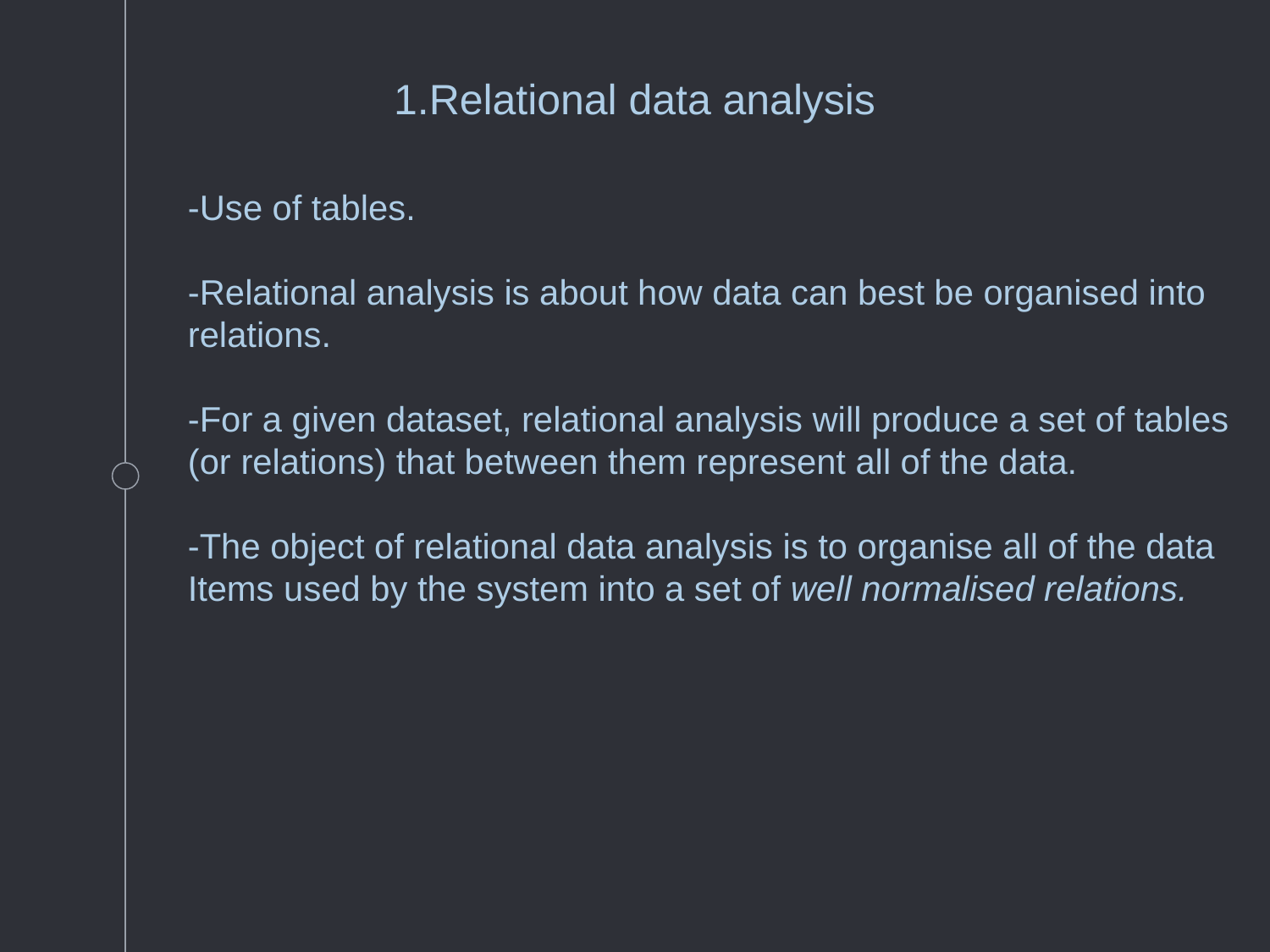

1.Relational data analysis
-Use of tables.

-Relational analysis is about how data can best be organised into
relations.

-For a given dataset, relational analysis will produce a set of tables
(or relations) that between them represent all of the data.

-The object of relational data analysis is to organise all of the data
Items used by the system into a set of well normalised relations.